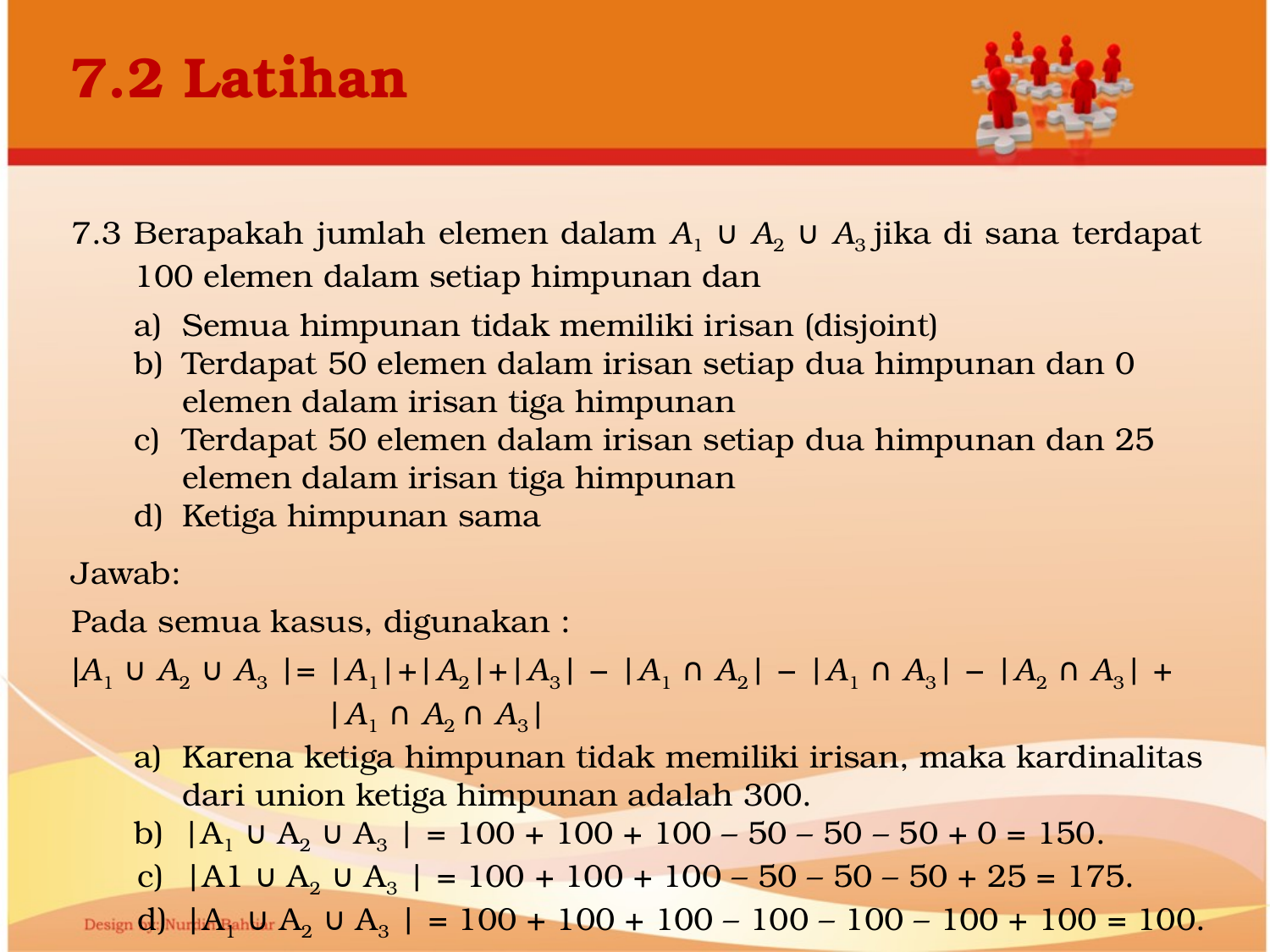

# 7.2 Latihan
7.3	Berapakah jumlah elemen dalam A1 ∪ A2 ∪ A3 jika di sana terdapat 100 elemen dalam setiap himpunan dan
Semua himpunan tidak memiliki irisan (disjoint)
Terdapat 50 elemen dalam irisan setiap dua himpunan dan 0 elemen dalam irisan tiga himpunan
Terdapat 50 elemen dalam irisan setiap dua himpunan dan 25 elemen dalam irisan tiga himpunan
Ketiga himpunan sama
Jawab:
Pada semua kasus, digunakan :
|A1 ∪ A2 ∪ A3 |= |A1|+|A2|+|A3| − |A1 ∩ A2| − |A1 ∩ A3| − |A2 ∩ A3| +
                         |A1 ∩ A2 ∩ A3|
Karena ketiga himpunan tidak memiliki irisan, maka kardinalitas dari union ketiga himpunan adalah 300.
|A1 ∪ A2 ∪ A3 | = 100 + 100 + 100 – 50 – 50 – 50 + 0 = 150.
|A1 ∪ A2 ∪ A3 | = 100 + 100 + 100 – 50 – 50 – 50 + 25 = 175.
|A1 ∪ A2 ∪ A3 | = 100 + 100 + 100 – 100 – 100 – 100 + 100 = 100.